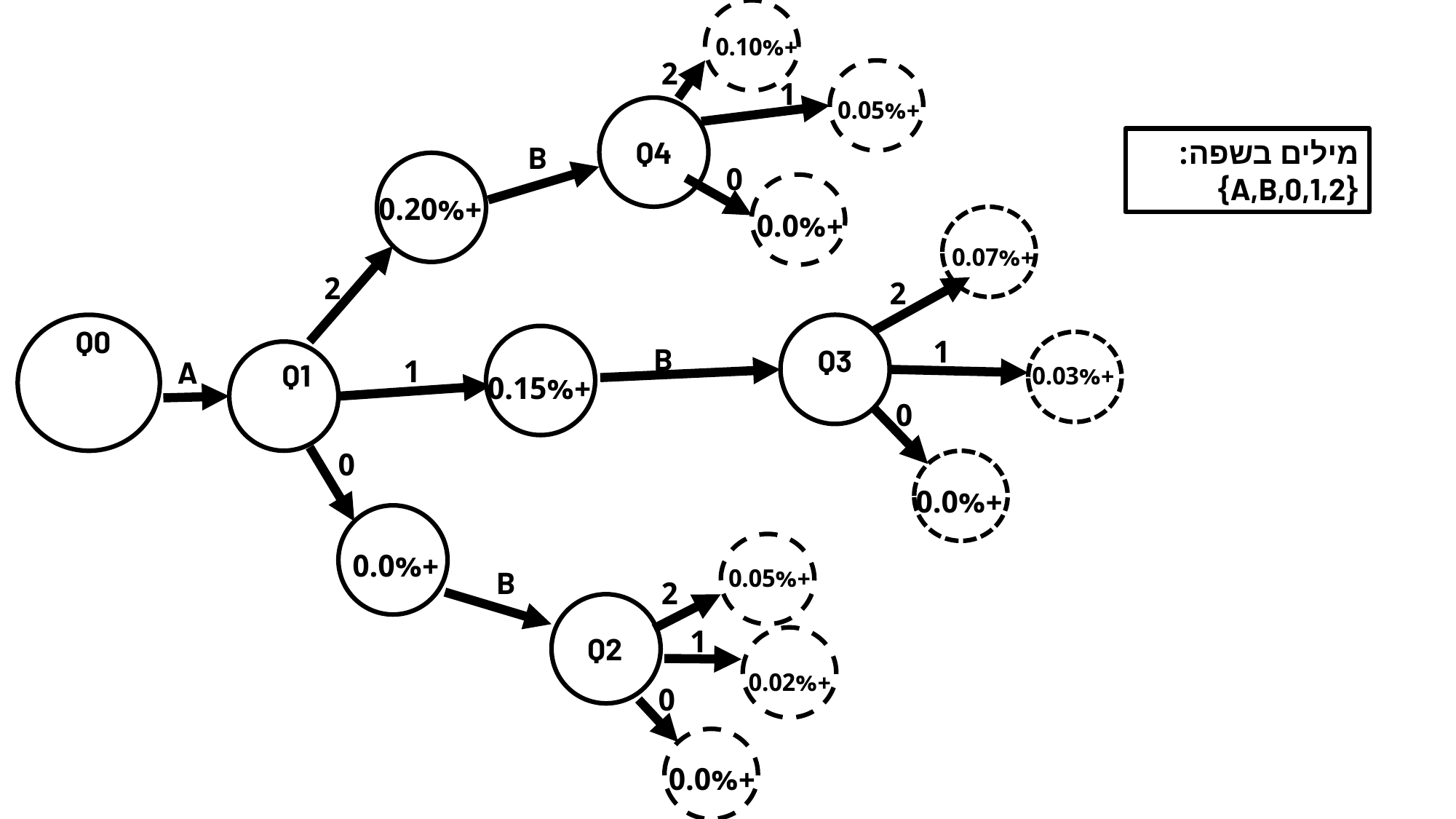

+0.10%
2

1
+0.05%

מילים בשפה:
{A,B,0,1,2}
Q4
B

0

+0.20%
+0.0%

+0.07%
2
2

Q0

1
v
B
Q3

1
A
Q1
+0.03%
+0.15%
0
0

+0.0%

+0.0%
+0.05%
B
2

1
Q2

+0.02%
0

+0.0%